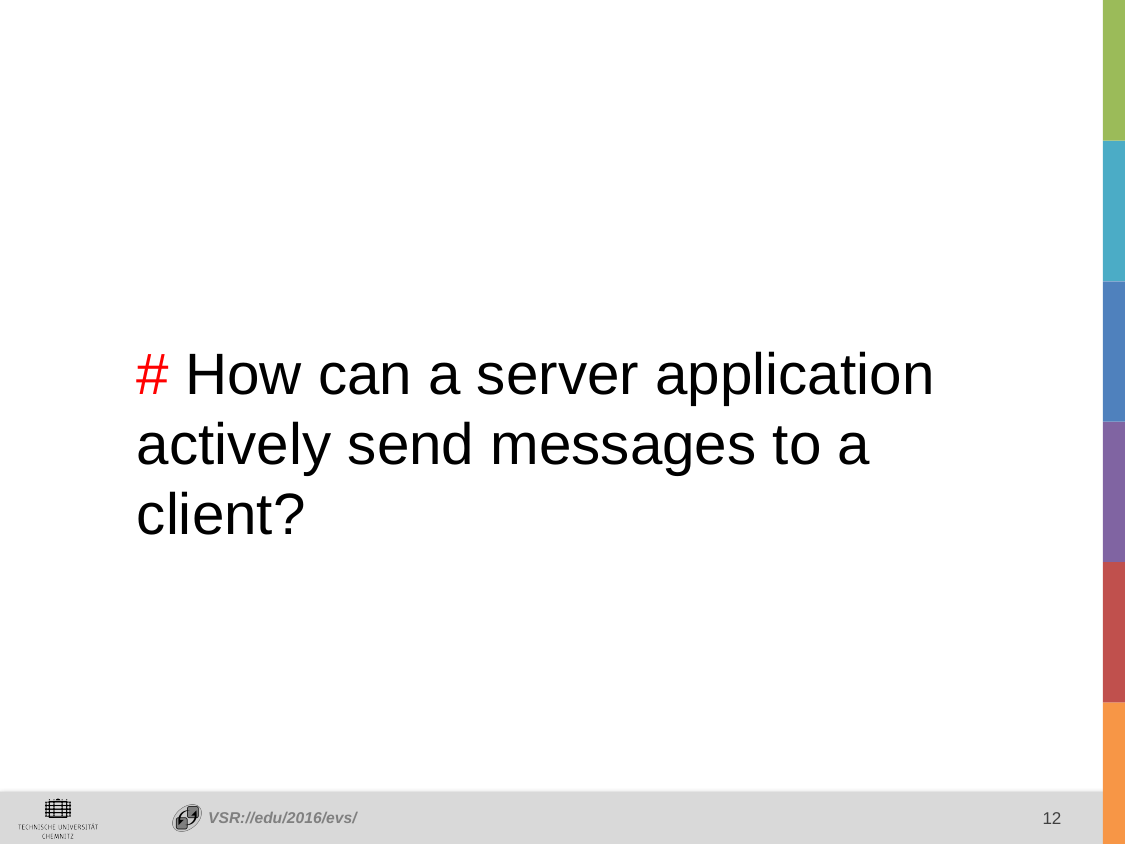

# How can a server application actively send messages to a client?
VSR://edu/2016/evs/
12